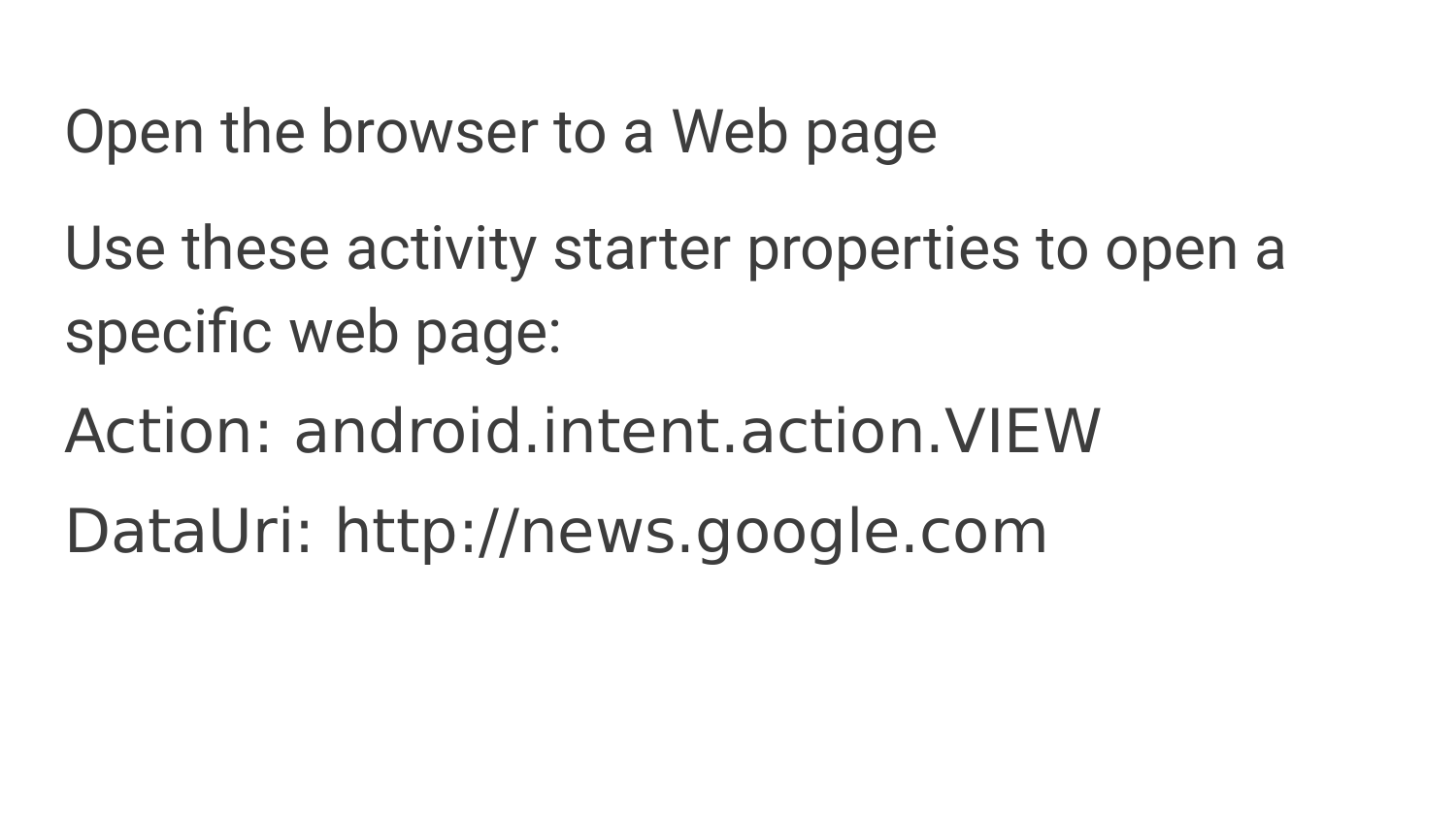

# Open the browser to a Web page
Use these activity starter properties to open a specific web page:
Action: android.intent.action.VIEW
DataUri: http://news.google.com